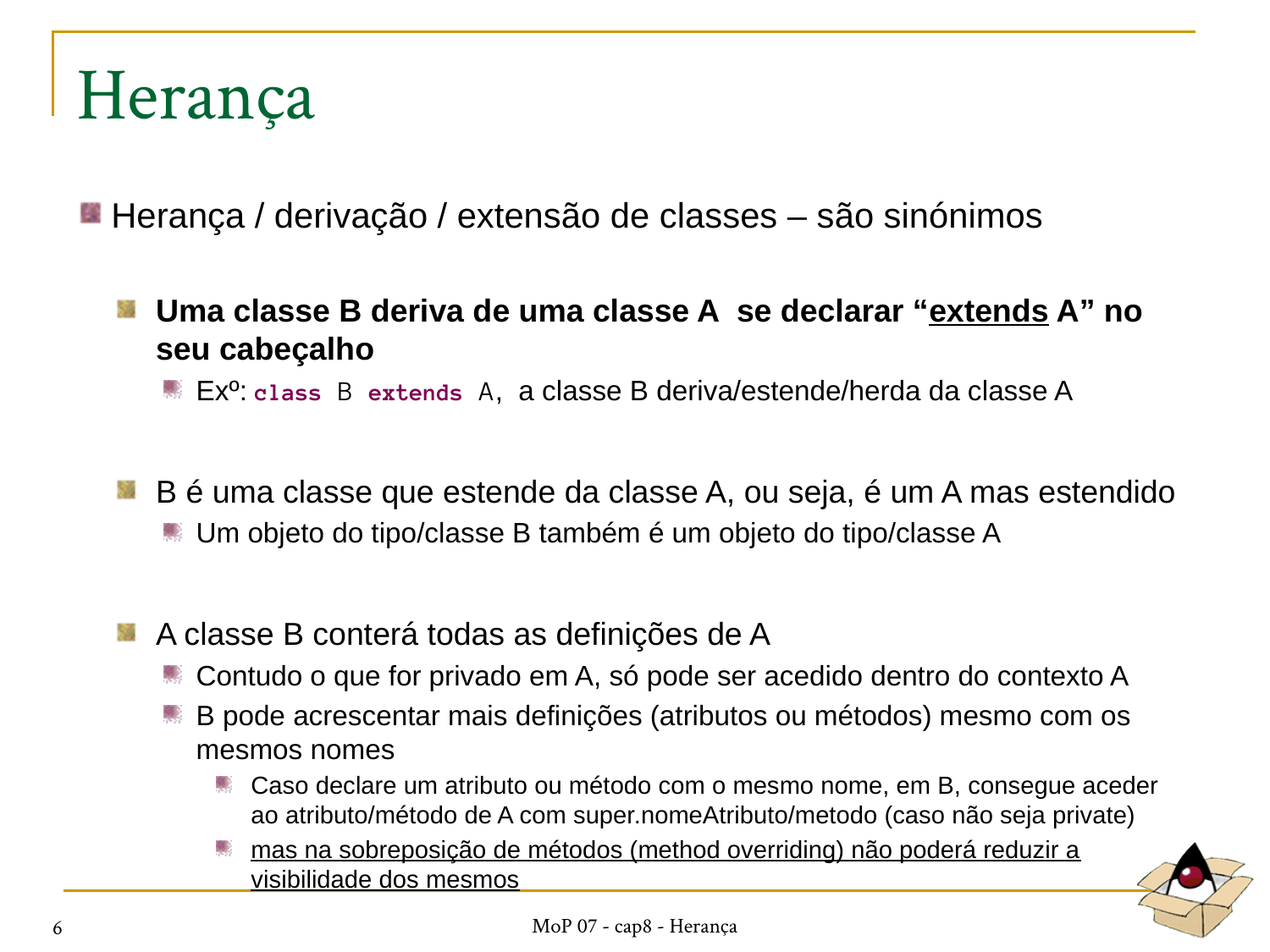

# Herança
Herança / derivação / extensão de classes – são sinónimos

Uma classe B deriva de uma classe A  se declarar “extends A” no seu cabeçalho
Exº: class B extends A,  a classe B deriva/estende/herda da classe A

B é uma classe que estende da classe A, ou seja, é um A mas estendido
Um objeto do tipo/classe B também é um objeto do tipo/classe A

A classe B conterá todas as definições de A
Contudo o que for privado em A, só pode ser acedido dentro do contexto A
B pode acrescentar mais definições (atributos ou métodos) mesmo com os mesmos nomes
Caso declare um atributo ou método com o mesmo nome, em B, consegue aceder ao atributo/método de A com super.nomeAtributo/metodo (caso não seja private)
mas na sobreposição de métodos (method overriding) não poderá reduzir a visibilidade dos mesmos

MoP 07 - cap8 - Herança